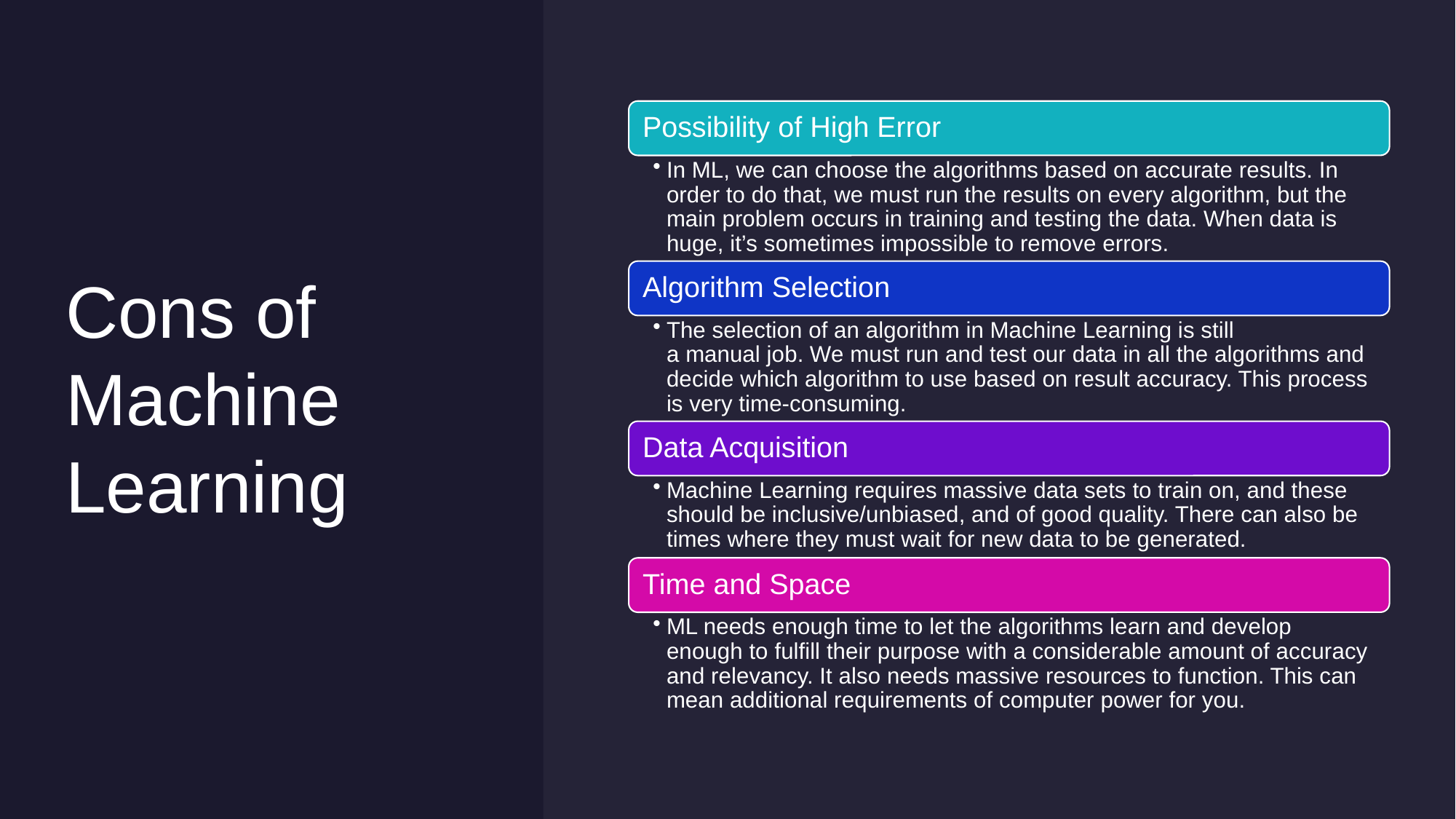

# Cons of Machine Learning
Possibility of High Error
In ML, we can choose the algorithms based on accurate results. In order to do that, we must run the results on every algorithm, but the main problem occurs in training and testing the data. When data is huge, it’s sometimes impossible to remove errors.
Algorithm Selection
The selection of an algorithm in Machine Learning is still a manual job. We must run and test our data in all the algorithms and decide which algorithm to use based on result accuracy. This process is very time-consuming.
Data Acquisition
Machine Learning requires massive data sets to train on, and these should be inclusive/unbiased, and of good quality. There can also be times where they must wait for new data to be generated.
Time and Space
ML needs enough time to let the algorithms learn and develop enough to fulfill their purpose with a considerable amount of accuracy and relevancy. It also needs massive resources to function. This can mean additional requirements of computer power for you.